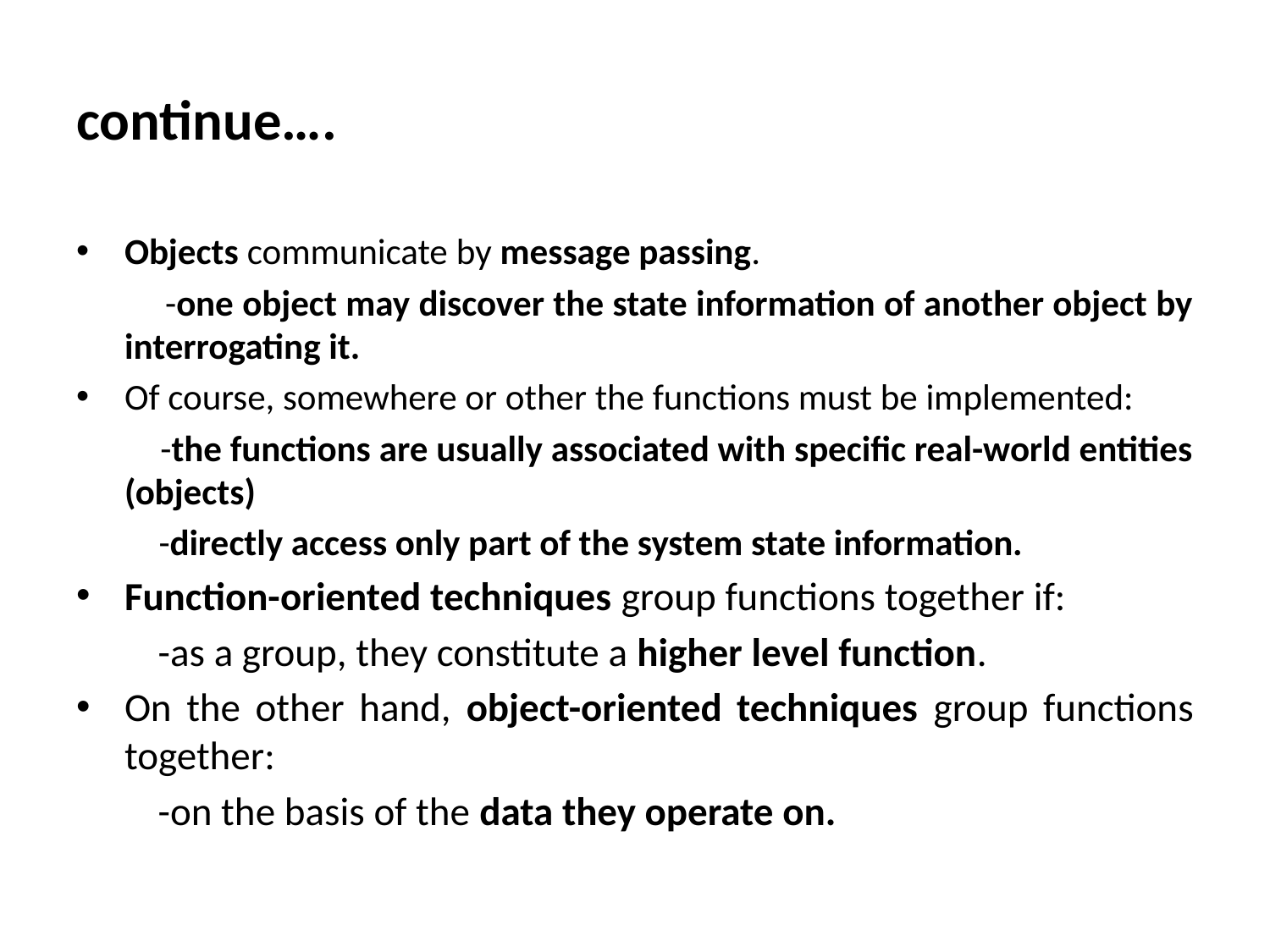

# continue….
Objects communicate by message passing.
          -one object may discover the state information of another object by interrogating it.
Of course, somewhere or other the functions must be implemented:
          -the functions are usually associated with specific real-world entities (objects)
          -directly access only part of the system state information.
Function-oriented techniques group functions together if:
         -as a group, they constitute a higher level function.
On the other hand, object-oriented techniques group functions together:
         -on the basis of the data they operate on.